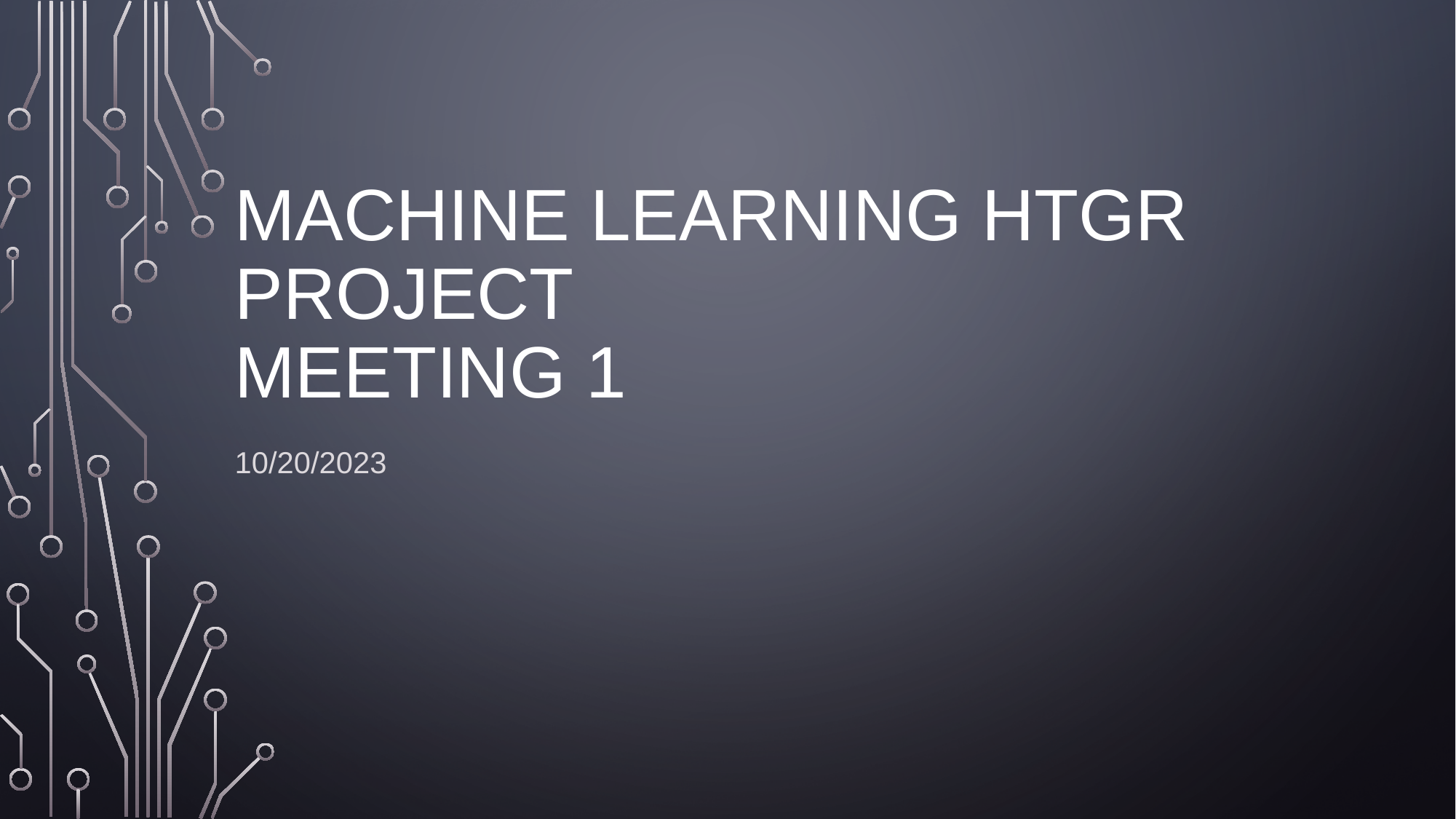

# Machine Learning HTGR Project Meeting 1
10/20/2023